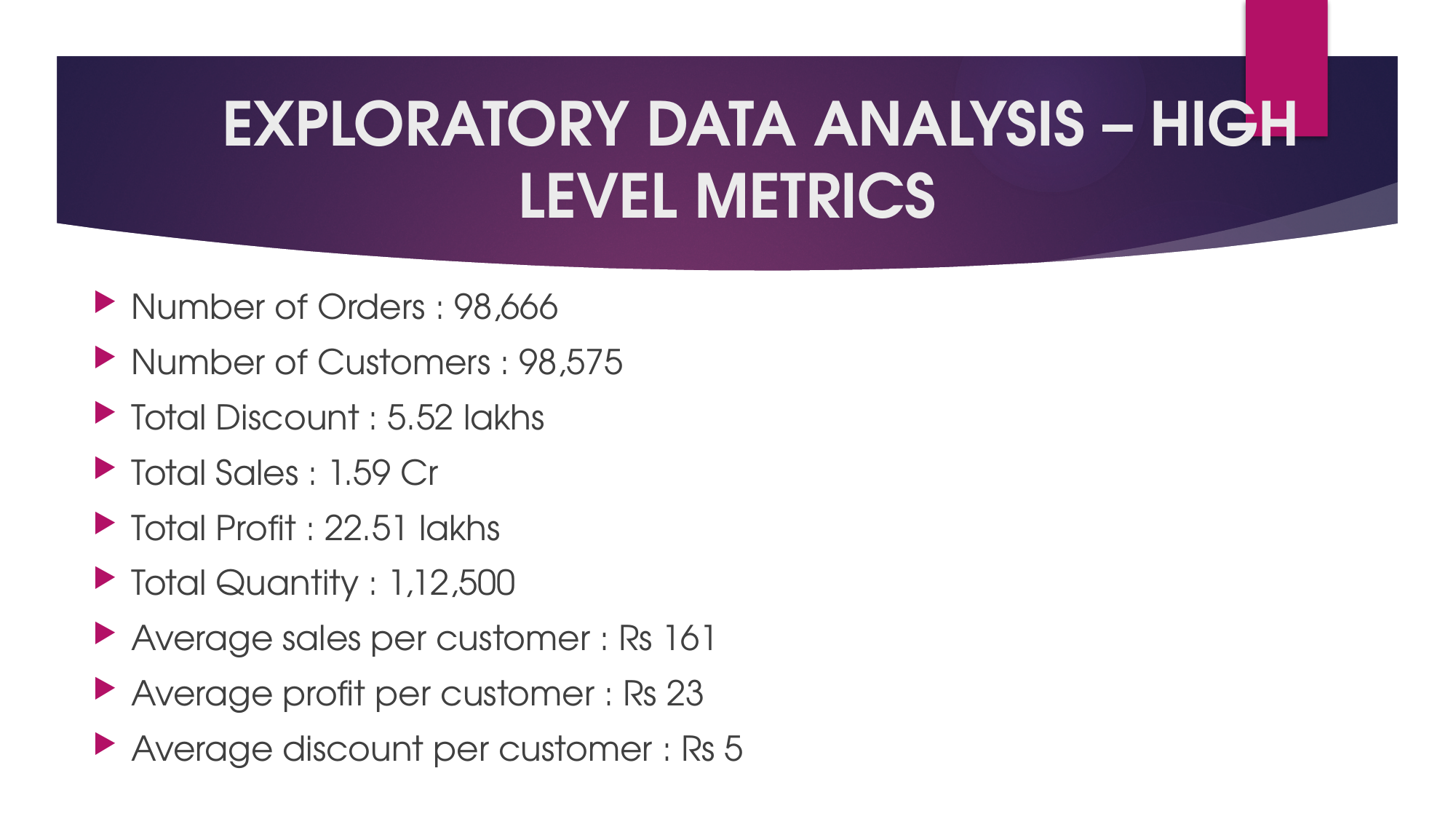

# EXPLORATORY DATA ANALYSIS – HIGH LEVEL METRICS
Number of Orders : 98,666
Number of Customers : 98,575
Total Discount : 5.52 lakhs
Total Sales : 1.59 Cr
Total Profit : 22.51 lakhs
Total Quantity : 1,12,500
Average sales per customer : Rs 161
Average profit per customer : Rs 23
Average discount per customer : Rs 5